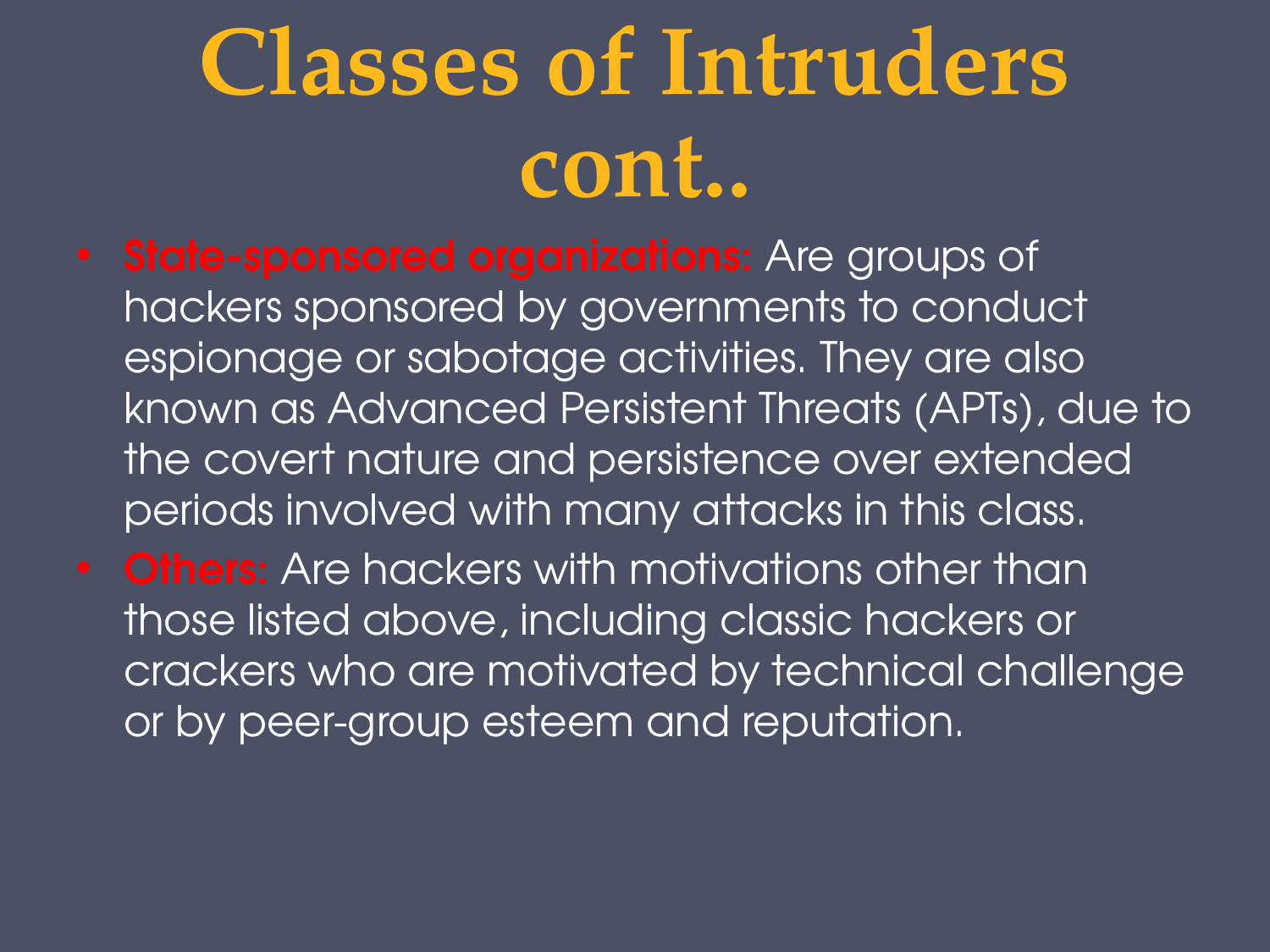

# Classes of Intruders cont..
State-sponsored organizations: Are groups of hackers sponsored by governments to conduct espionage or sabotage activities. They are also known as Advanced Persistent Threats (APTs), due to the covert nature and persistence over extended periods involved with many attacks in this class.
Others: Are hackers with motivations other than those listed above, including classic hackers or crackers who are motivated by technical challenge or by peer-group esteem and reputation.